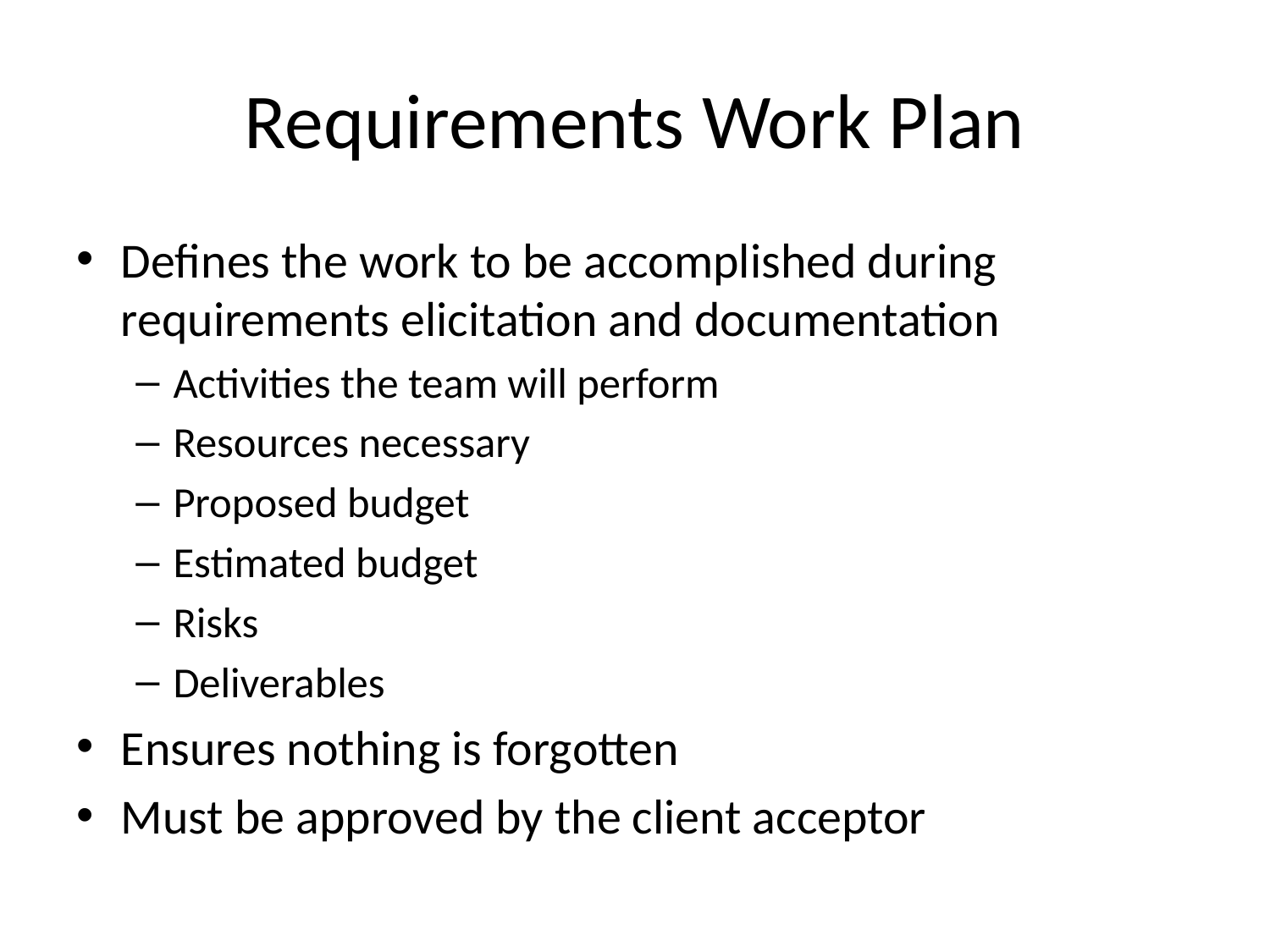

# Requirements Work Plan
Defines the work to be accomplished during requirements elicitation and documentation
Activities the team will perform
Resources necessary
Proposed budget
Estimated budget
Risks
Deliverables
Ensures nothing is forgotten
Must be approved by the client acceptor